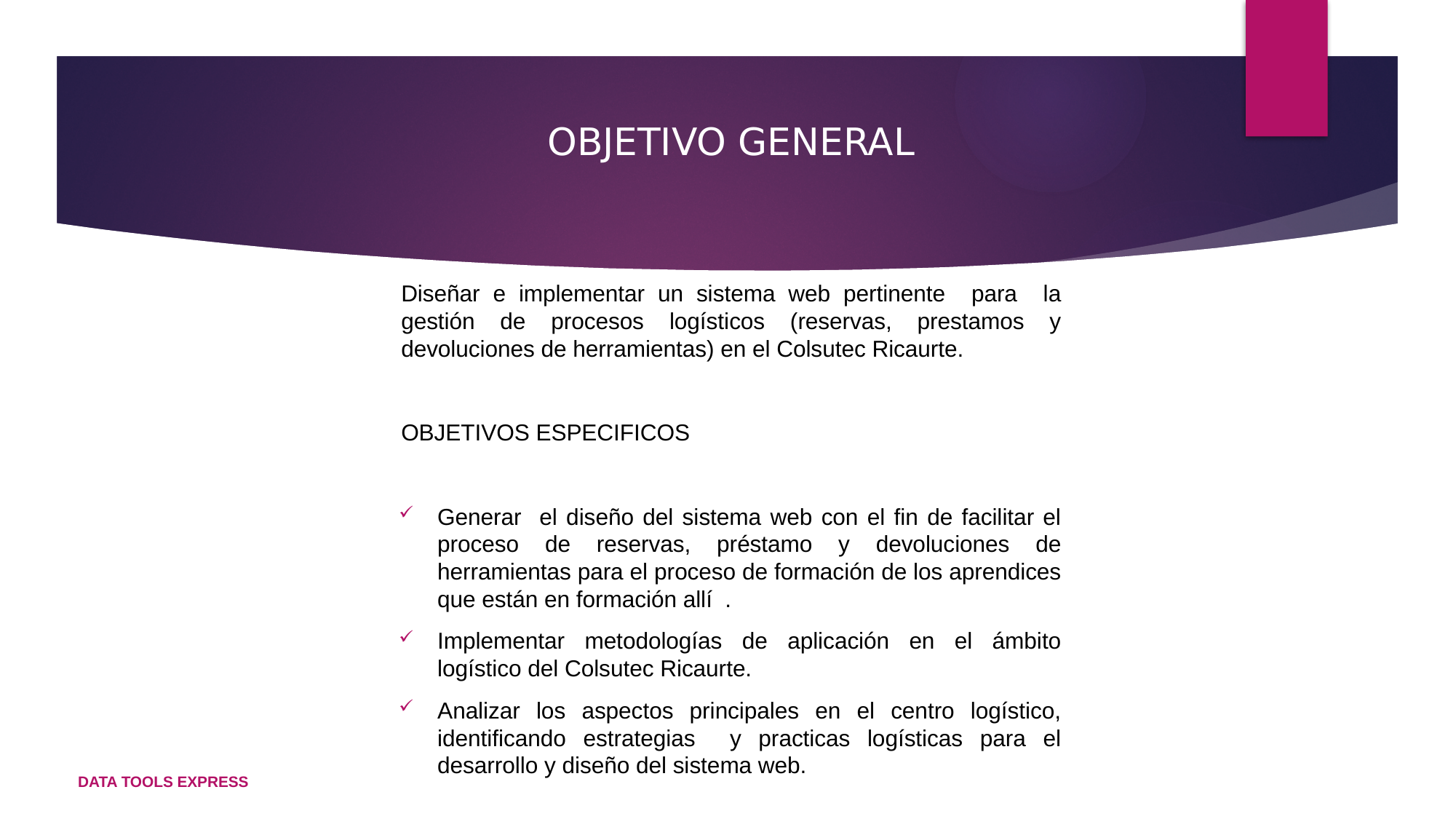

# OBJETIVOS
OBJETIVO GENERAL

Diseñar e implementar un sistema web pertinente  para  la gestión de procesos logísticos (reservas, prestamos y devoluciones de herramientas) en el Colsutec Ricaurte.

OBJETIVOS ESPECIFICOS

Generar  el diseño del sistema web con el fin de facilitar el proceso de reservas, préstamo y devoluciones de herramientas para el proceso de formación de los aprendices que están en formación allí  .
Implementar metodologías de aplicación en el ámbito logístico del Colsutec Ricaurte.
Analizar los aspectos principales en el centro logístico, identificando estrategias  y practicas logísticas para el desarrollo y diseño del sistema web.

DATA TOOLS EXPRESS